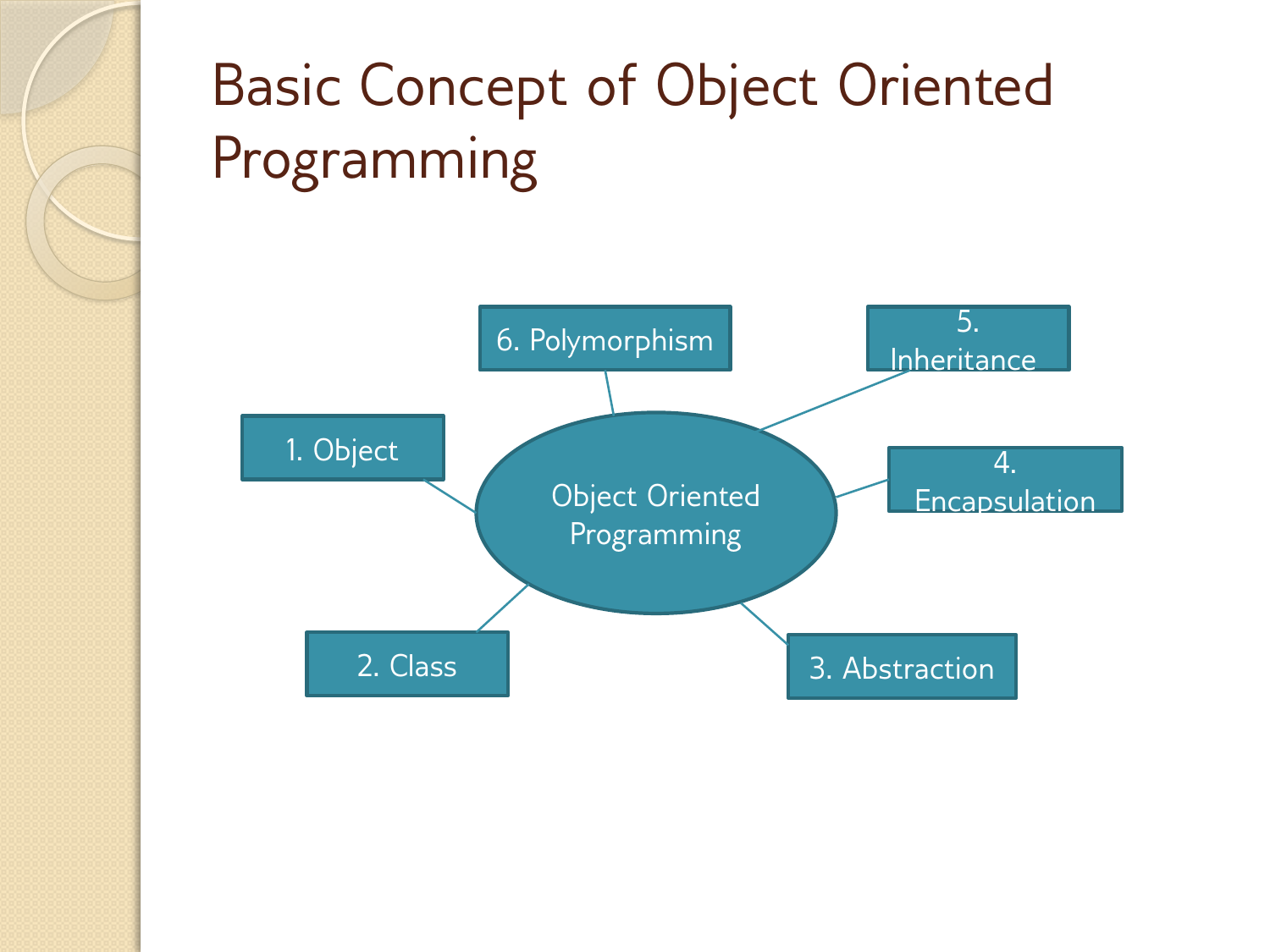

# Basic Concept of Object Oriented Programming
6. Polymorphism
5. Inheritance
Object Oriented Programming
1. Object
4. Encapsulation
2. Class
3. Abstraction